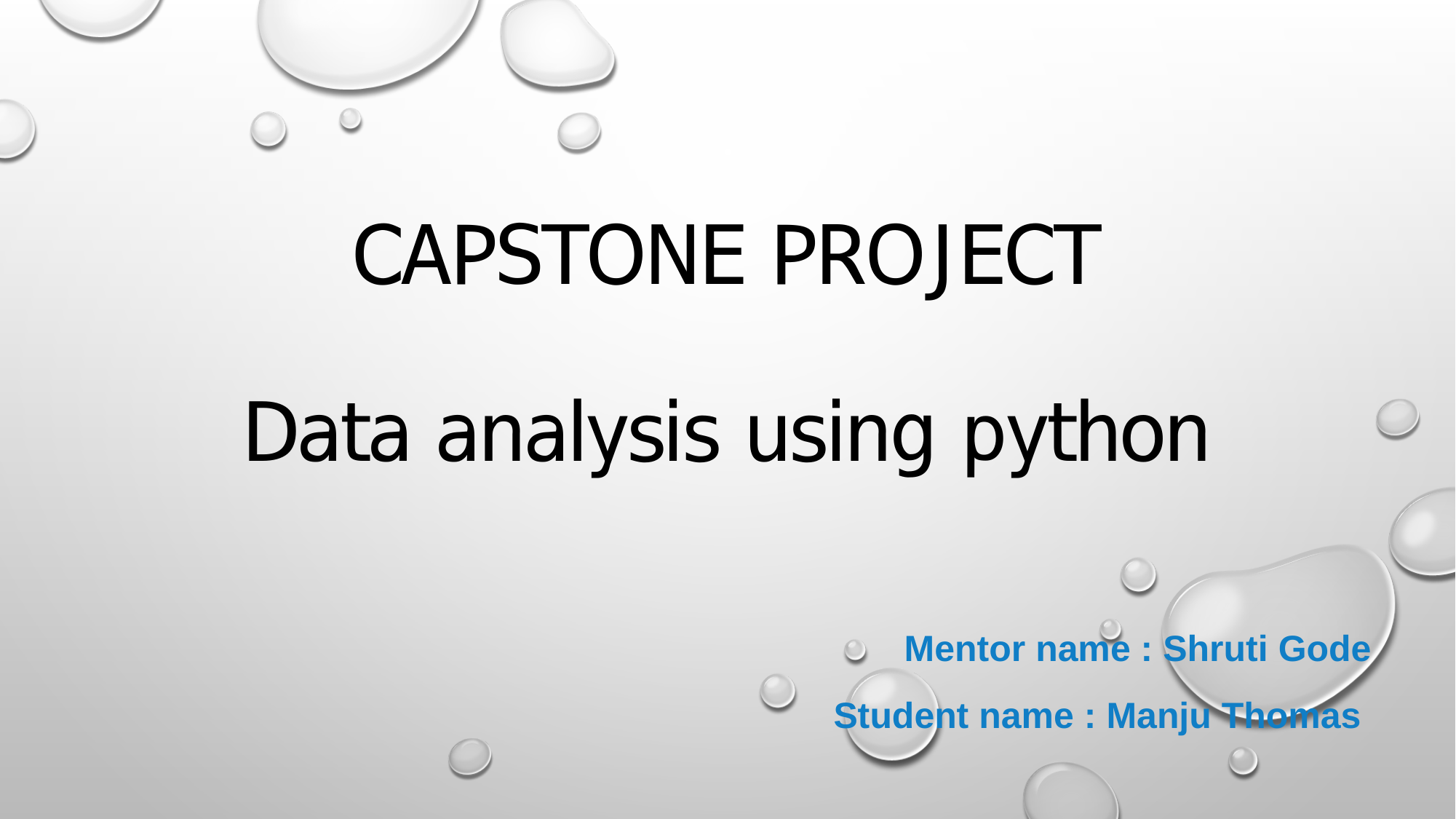

# CAPSTONE PROJECT Data analysis using python
Mentor name : Shruti Gode
  Student name : Manju Thomas